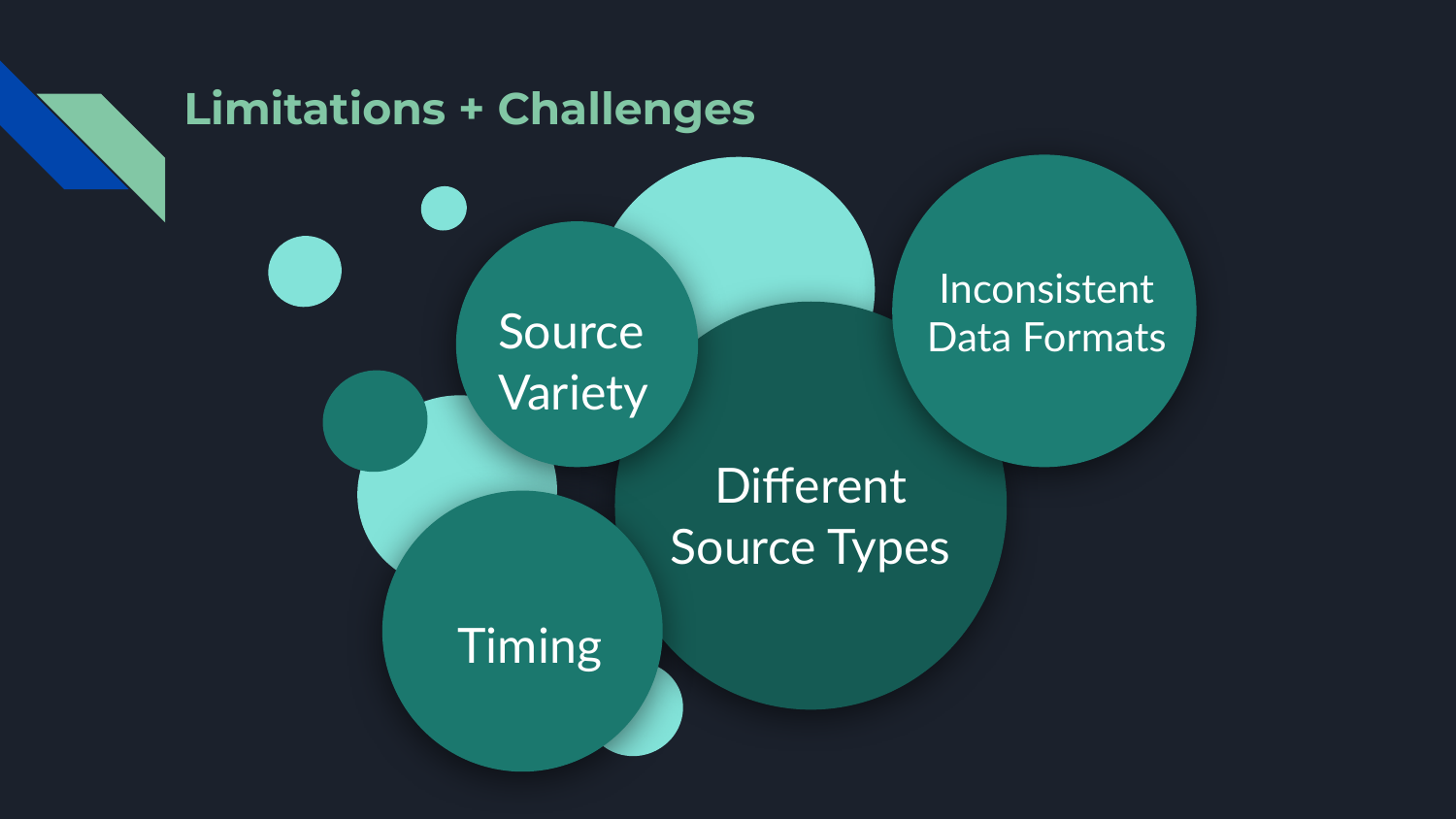

# Limitations + Challenges

Inconsistent Data Formats

Source Variety

Different Source Types

Timing